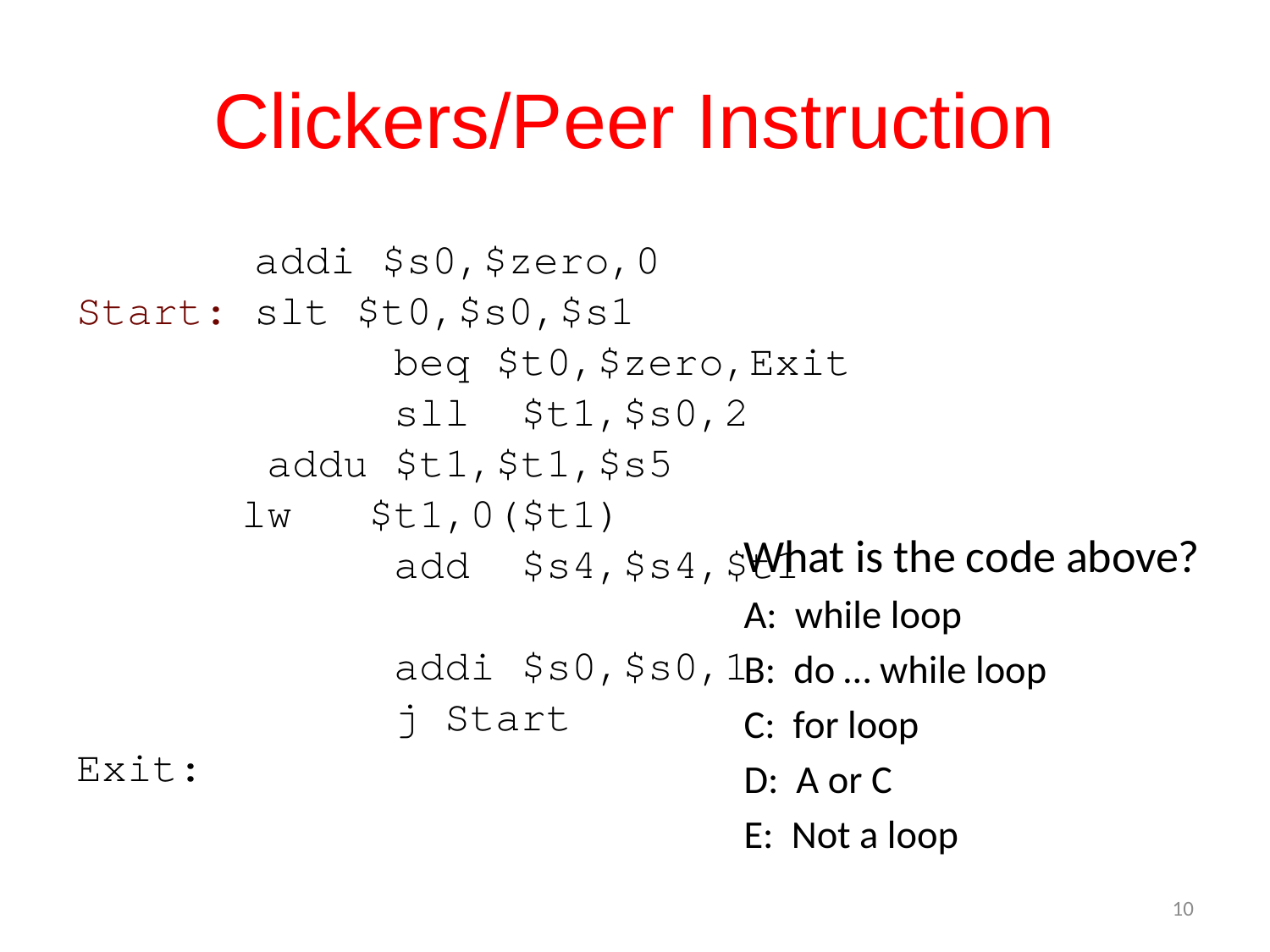

# Clickers/Peer Instruction
       addi $s0,$zero,0
Start: slt $t0,$s0,$s1
			  beq $t0,$zero,Exit
			  sll  $t1,$s0,2
    	  addu $t1,$t1,$s5
      lw   $t1,0($t1)
			  add  $s4,$s4,$t1
			  addi $s0,$s0,1
			  j Start
Exit:
What is the code above?
A:  while loop
B:  do … while loop
C:  for loop
D:  A or C
E:  Not a loop
10